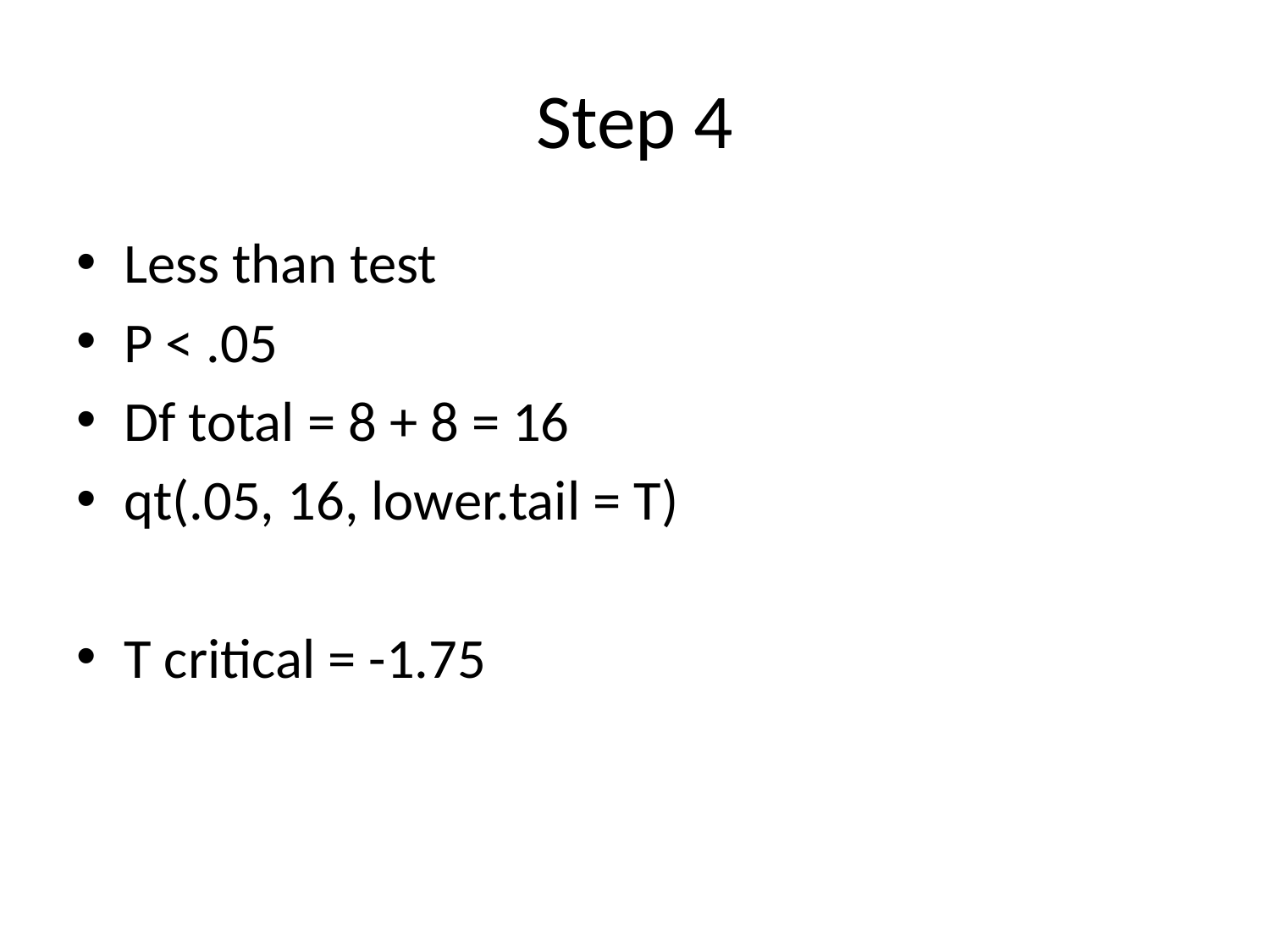

# Step 4
Less than test
P < .05
Df total = 8 + 8 = 16
qt(.05, 16, lower.tail = T)

T critical = -1.75